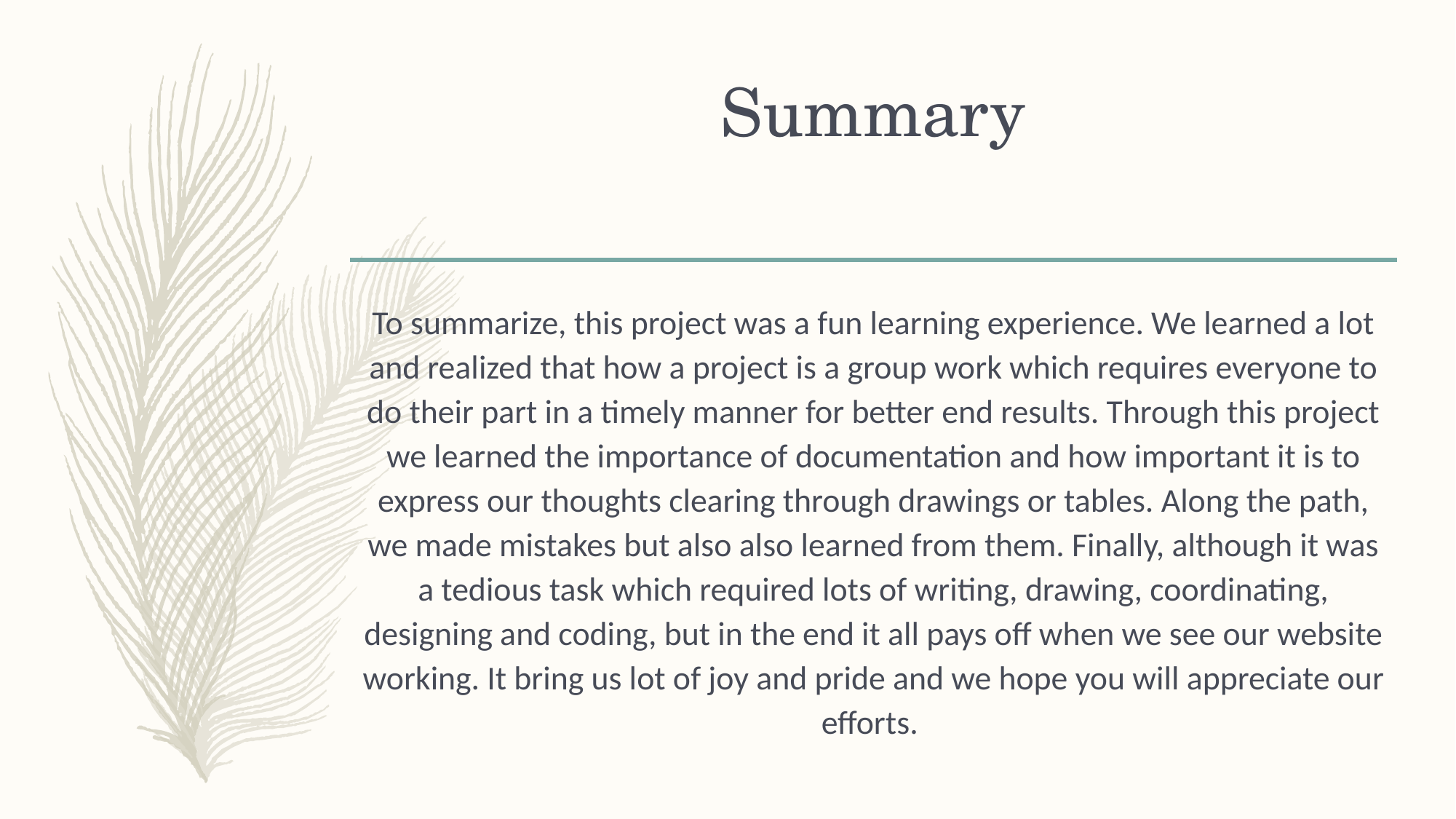

# Summary
To summarize, this project was a fun learning experience. We learned a lot and realized that how a project is a group work which requires everyone to do their part in a timely manner for better end results. Through this project we learned the importance of documentation and how important it is to express our thoughts clearing through drawings or tables. Along the path, we made mistakes but also also learned from them. Finally, although it was a tedious task which required lots of writing, drawing, coordinating, designing and coding, but in the end it all pays off when we see our website working. It bring us lot of joy and pride and we hope you will appreciate our efforts.